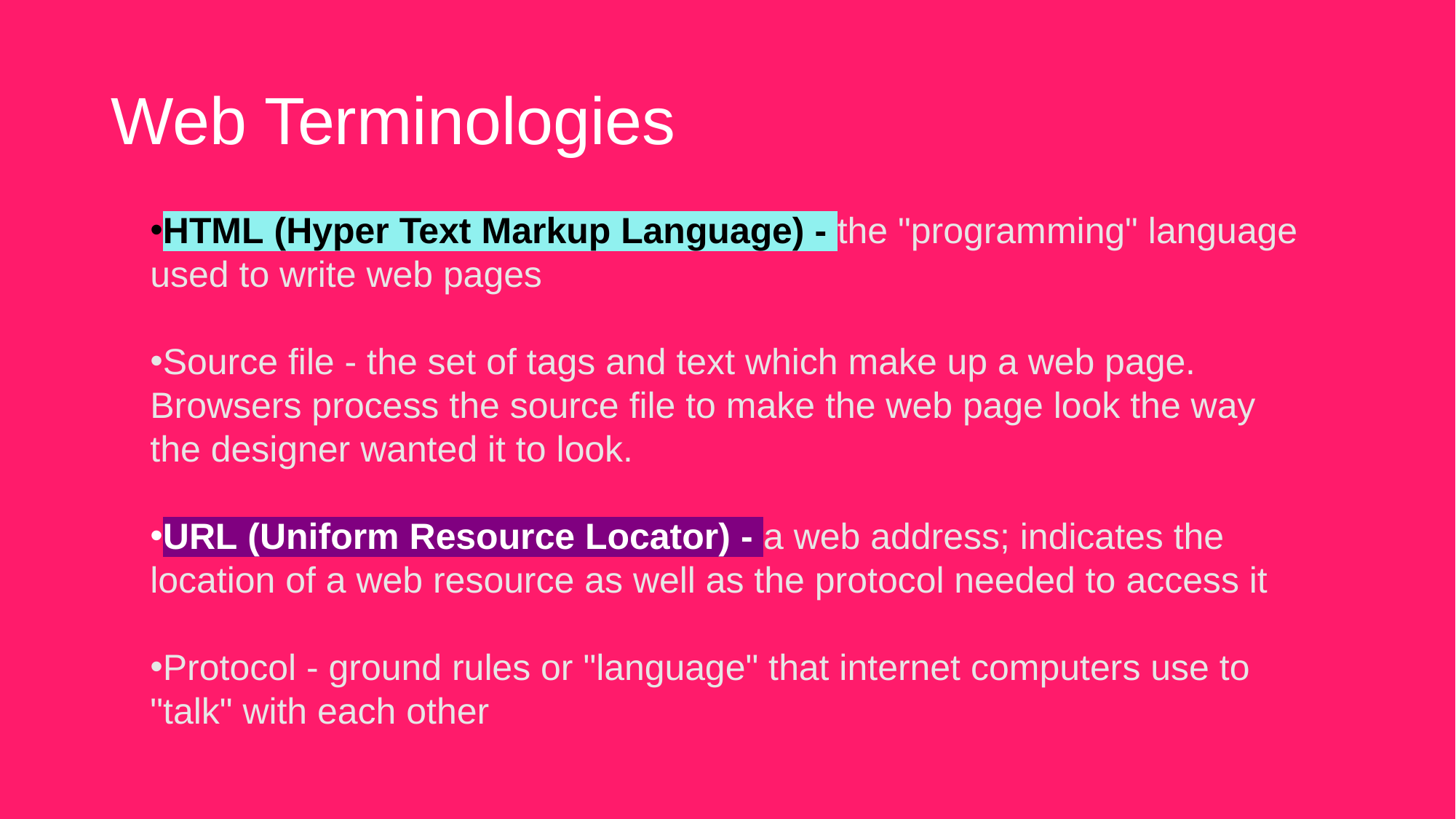

# Web Terminologies
HTML (Hyper Text Markup Language) - the "programming" language used to write web pages

Source file - the set of tags and text which make up a web page. Browsers process the source file to make the web page look the way the designer wanted it to look.

URL (Uniform Resource Locator) - a web address; indicates the location of a web resource as well as the protocol needed to access it

Protocol - ground rules or "language" that internet computers use to "talk" with each other